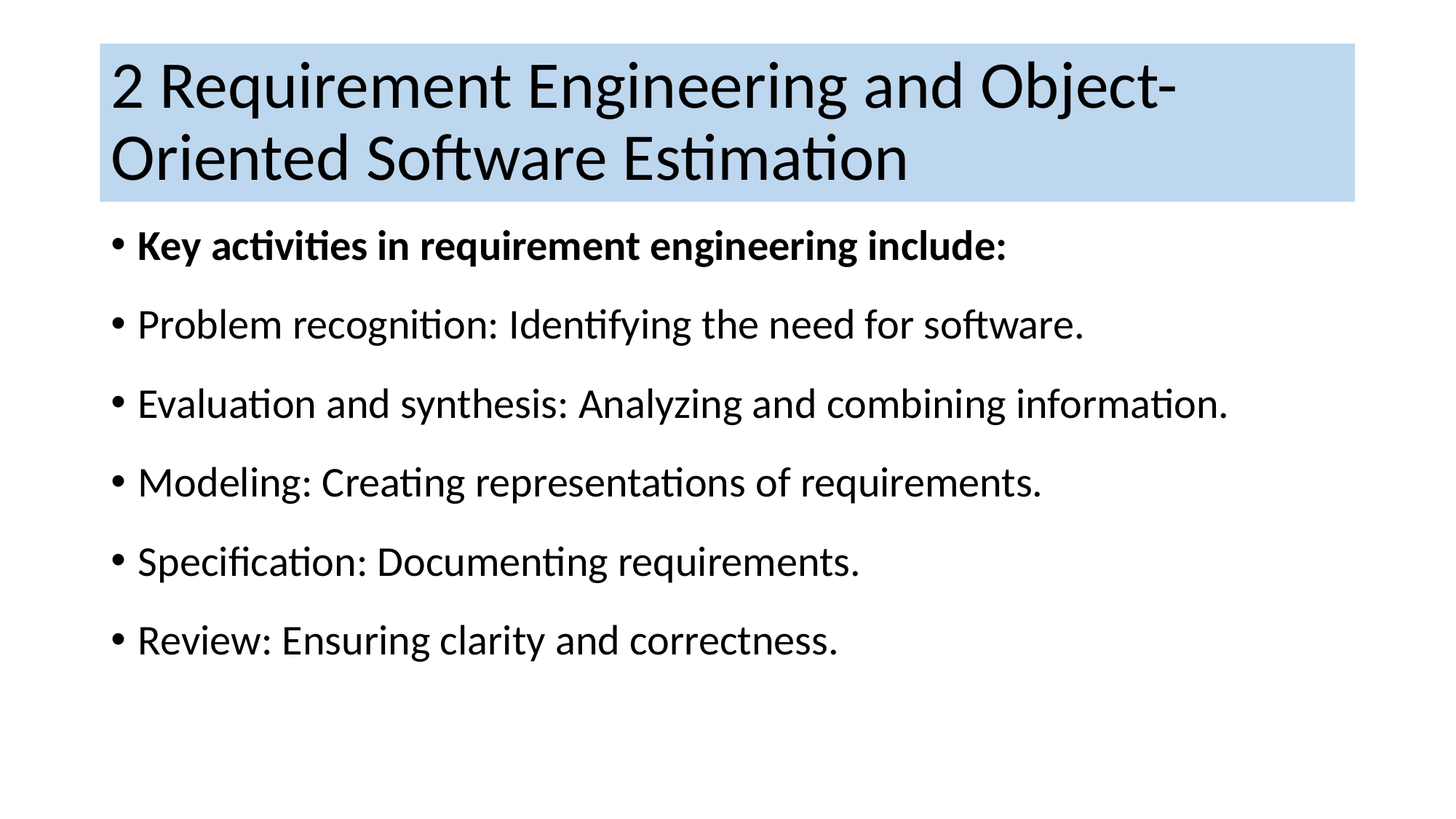

# 2 Requirement Engineering and Object-Oriented Software Estimation
Key activities in requirement engineering include:
Problem recognition: Identifying the need for software.
Evaluation and synthesis: Analyzing and combining information.
Modeling: Creating representations of requirements.
Specification: Documenting requirements.
Review: Ensuring clarity and correctness.